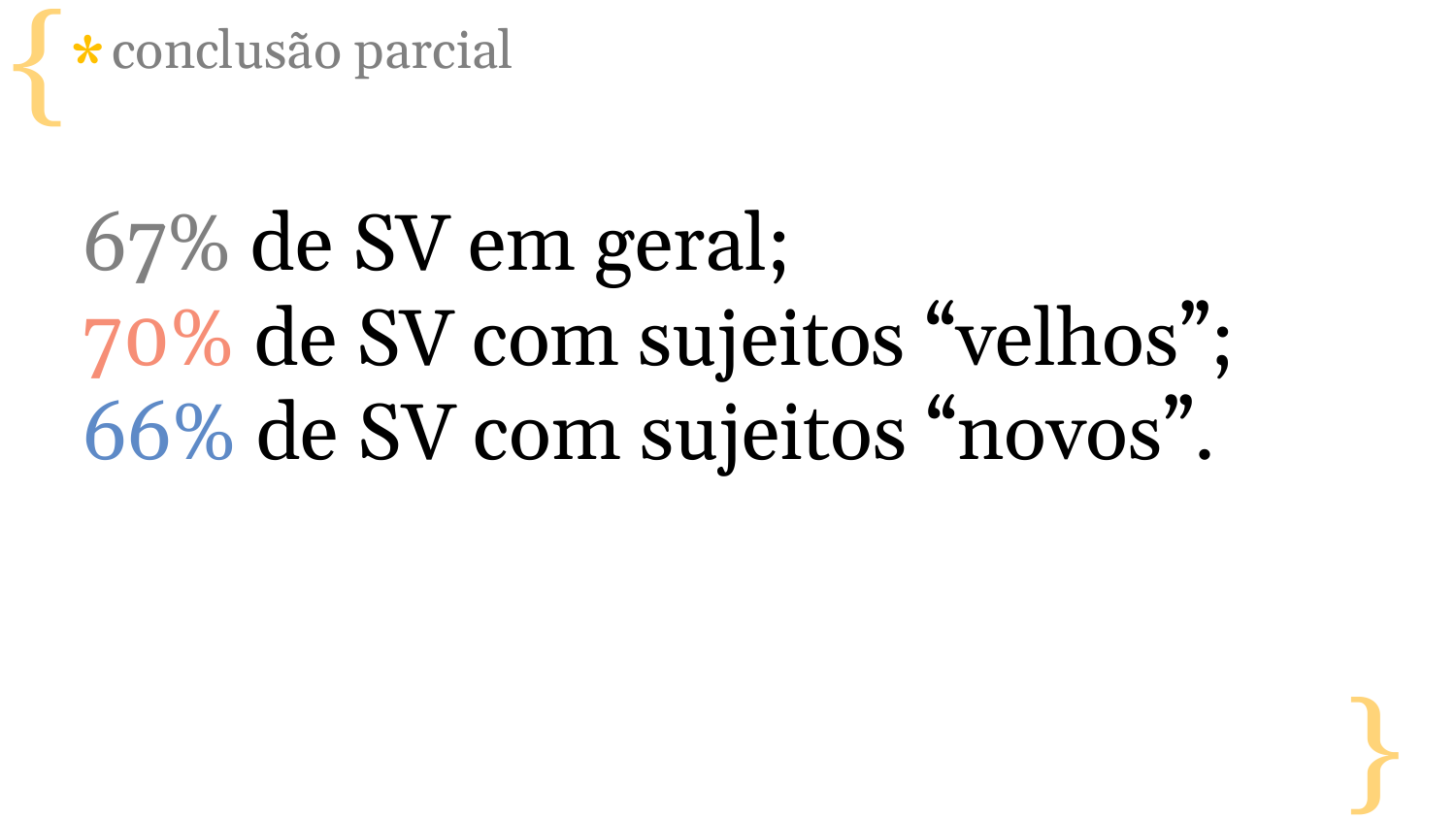

conclusão parcial
*

67% de SV em geral;
70% de SV com sujeitos “velhos”;
66% de SV com sujeitos “novos”.